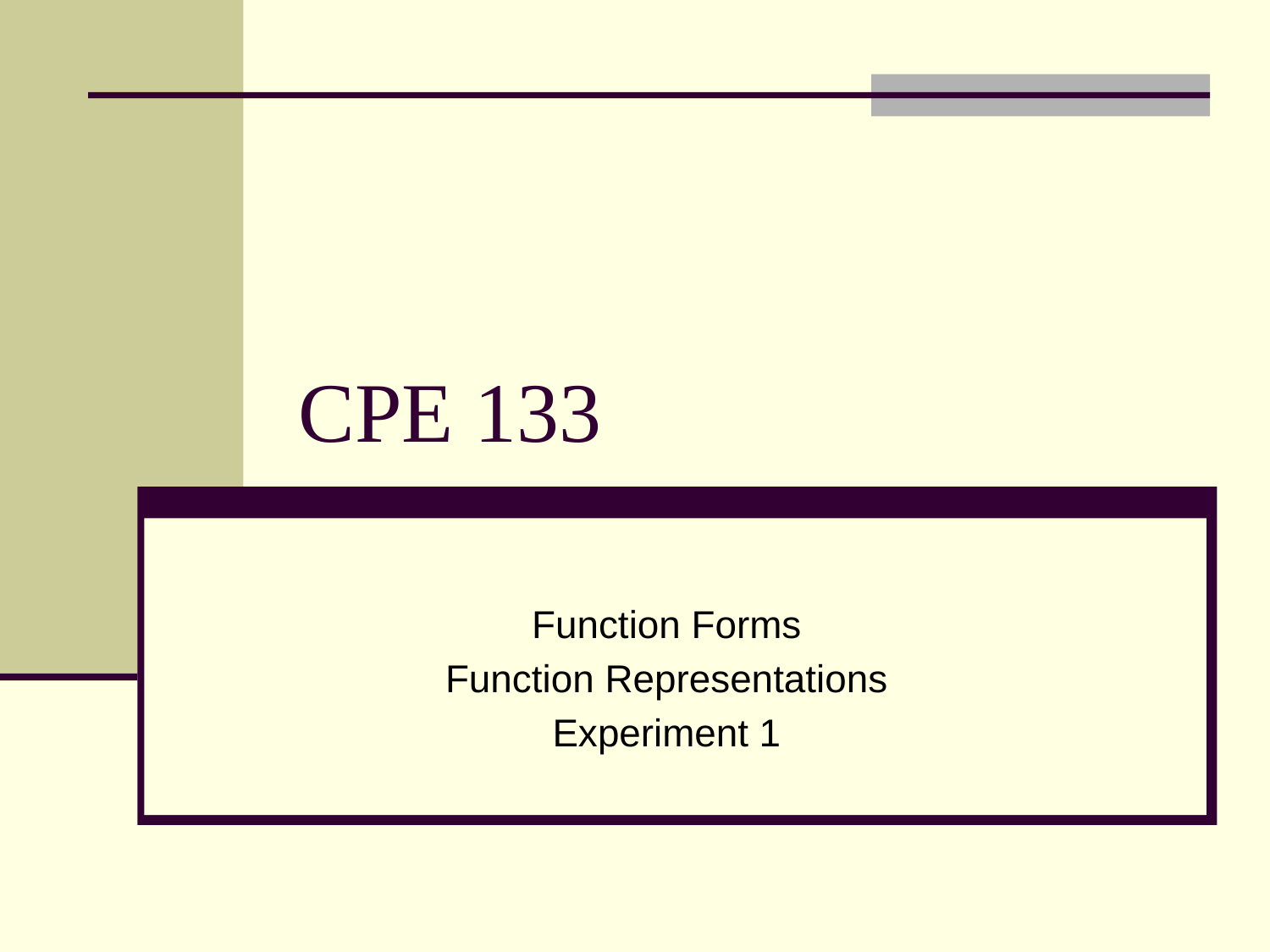

# CPE 133
Function Forms
Function Representations
Experiment 1